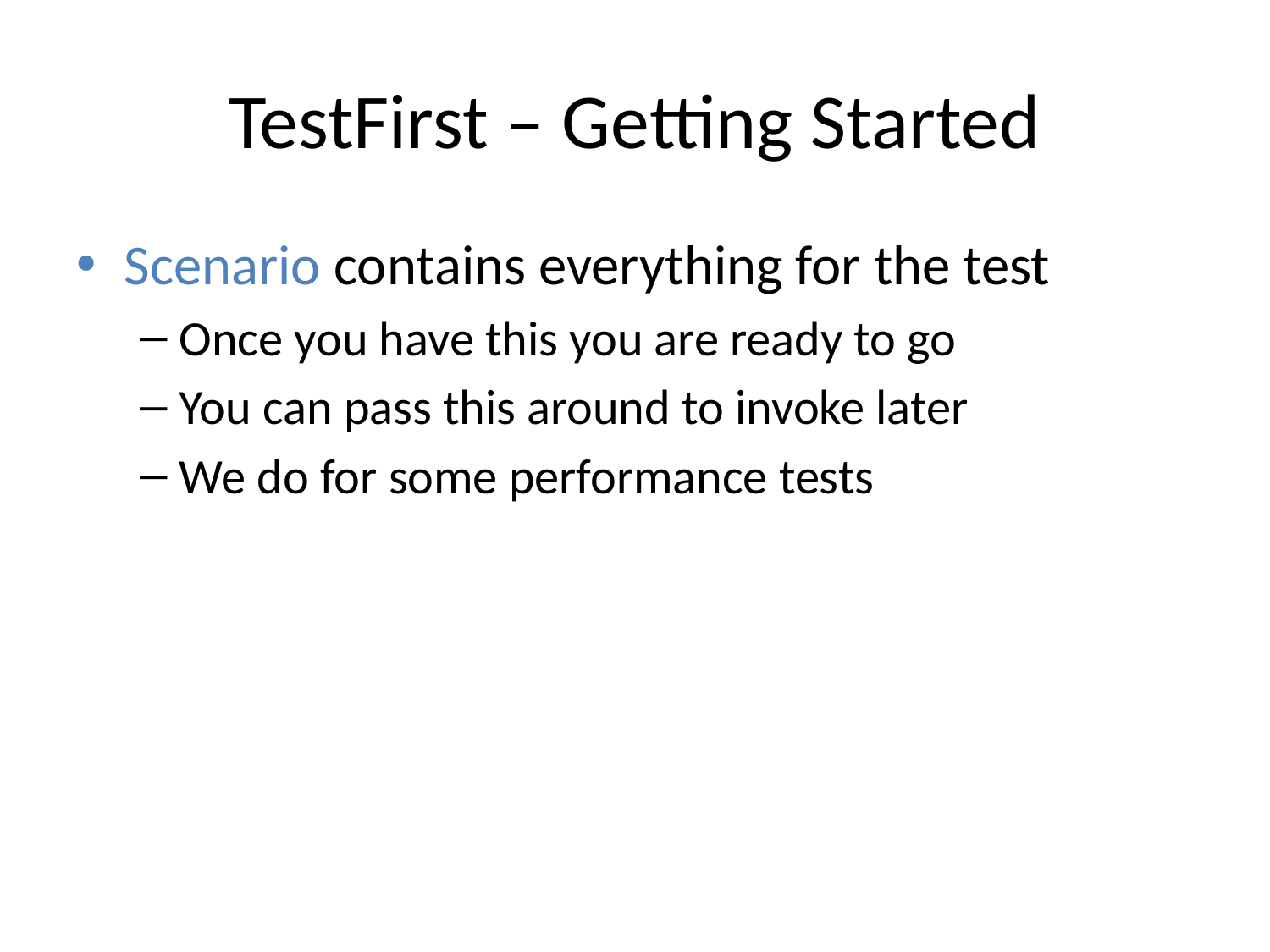

# TestFirst – Getting Started
Scenario contains everything for the test
Once you have this you are ready to go
You can pass this around to invoke later
We do for some performance tests